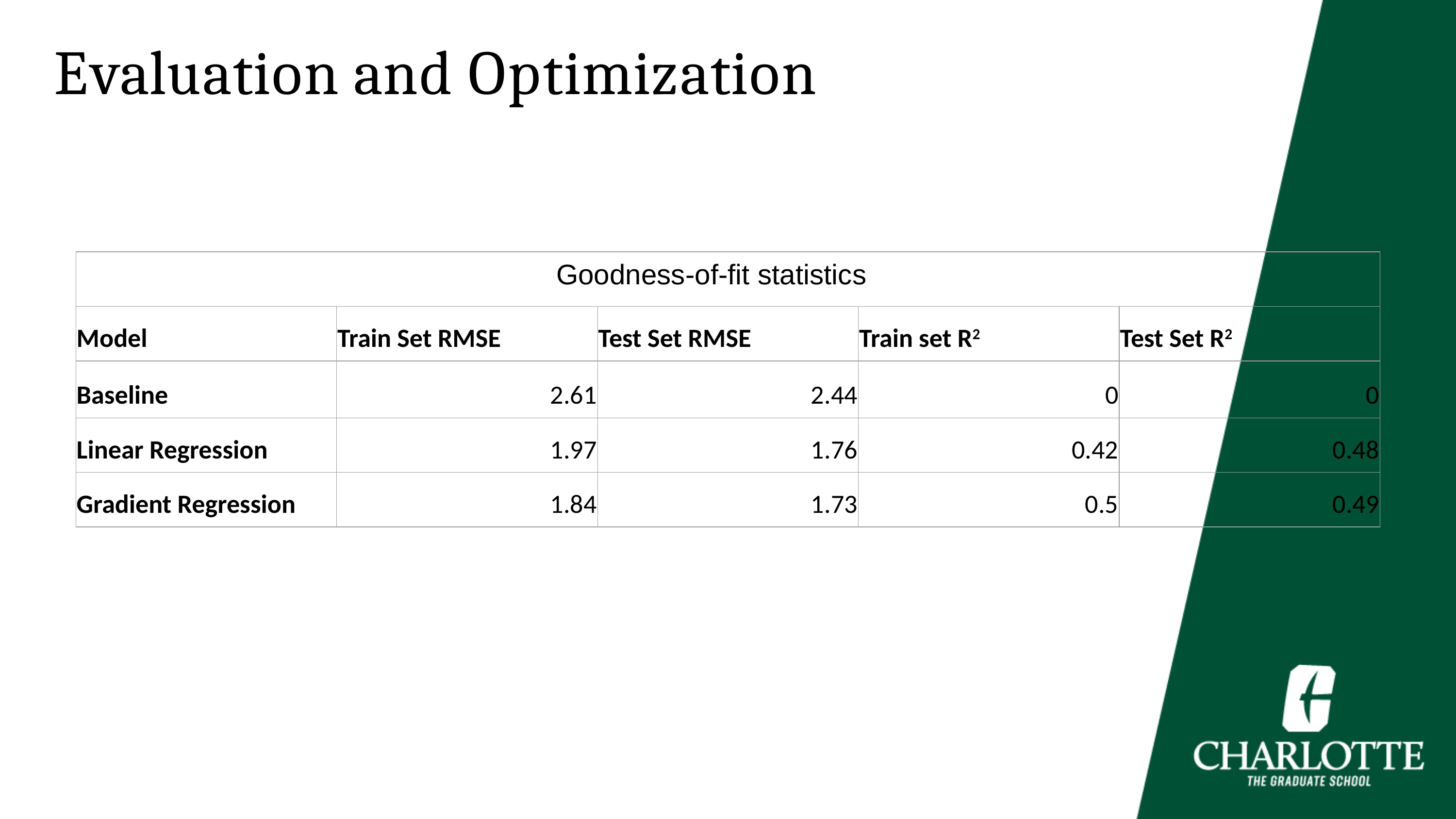

​​
Evaluation and Optimization

| Goodness-of-fit statistics |  |  |  |  |
| --- | --- | --- | --- | --- |
| Model | Train Set RMSE | Test Set RMSE | Train set R2 | Test Set R2 |
| Baseline | 2.61 | 2.44 | 0 | 0 |
| Linear Regression | 1.97 | 1.76 | 0.42 | 0.48 |
| Gradient Regression | 1.84 | 1.73 | 0.5 | 0.49 |